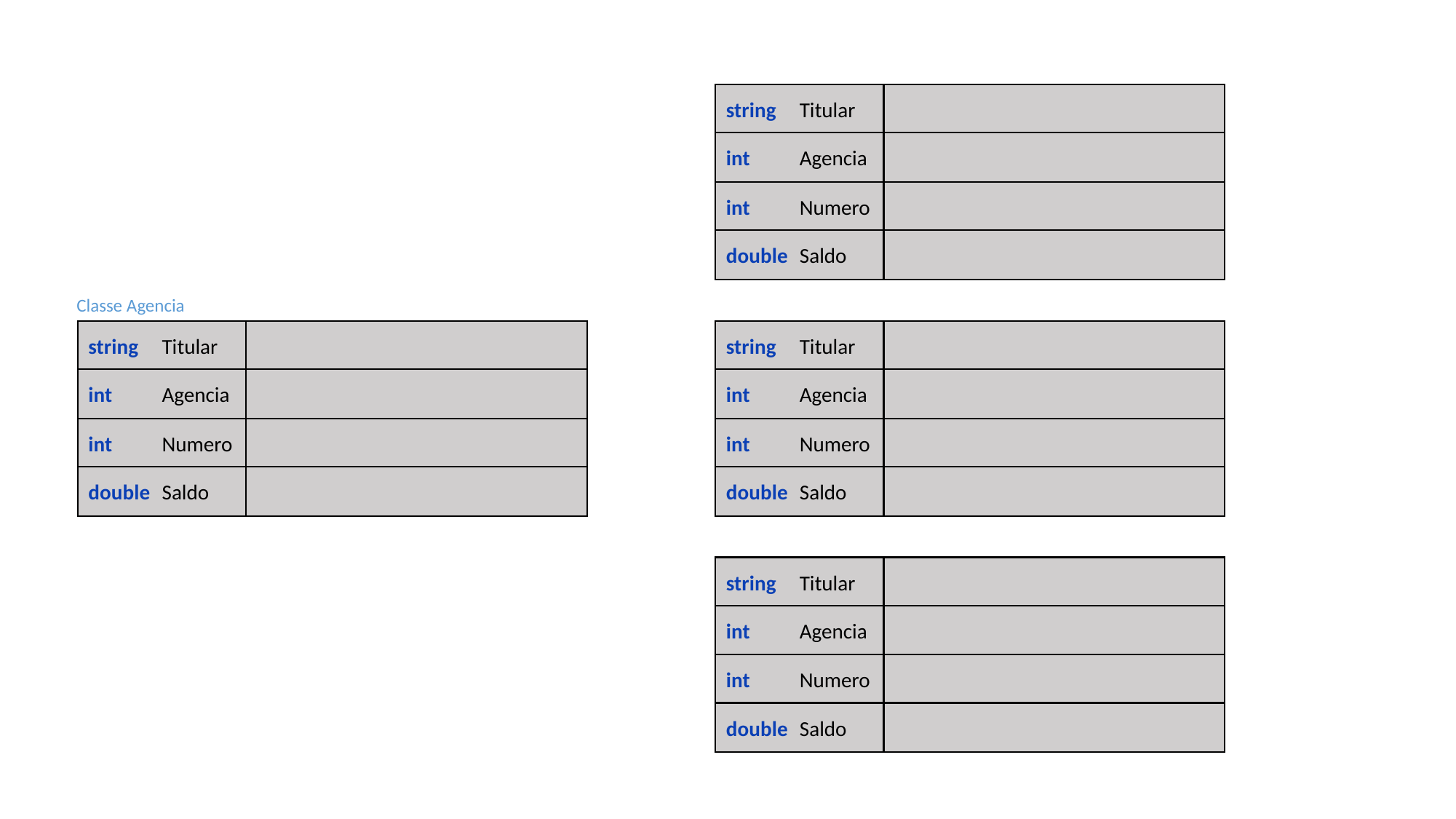

string Titular

int  Agencia

int Numero

double Saldo

Classe Agencia
string Titular

string Titular

int  Agencia

int  Agencia

int Numero

int Numero

double Saldo

double Saldo

string Titular

int  Agencia

int Numero

double Saldo